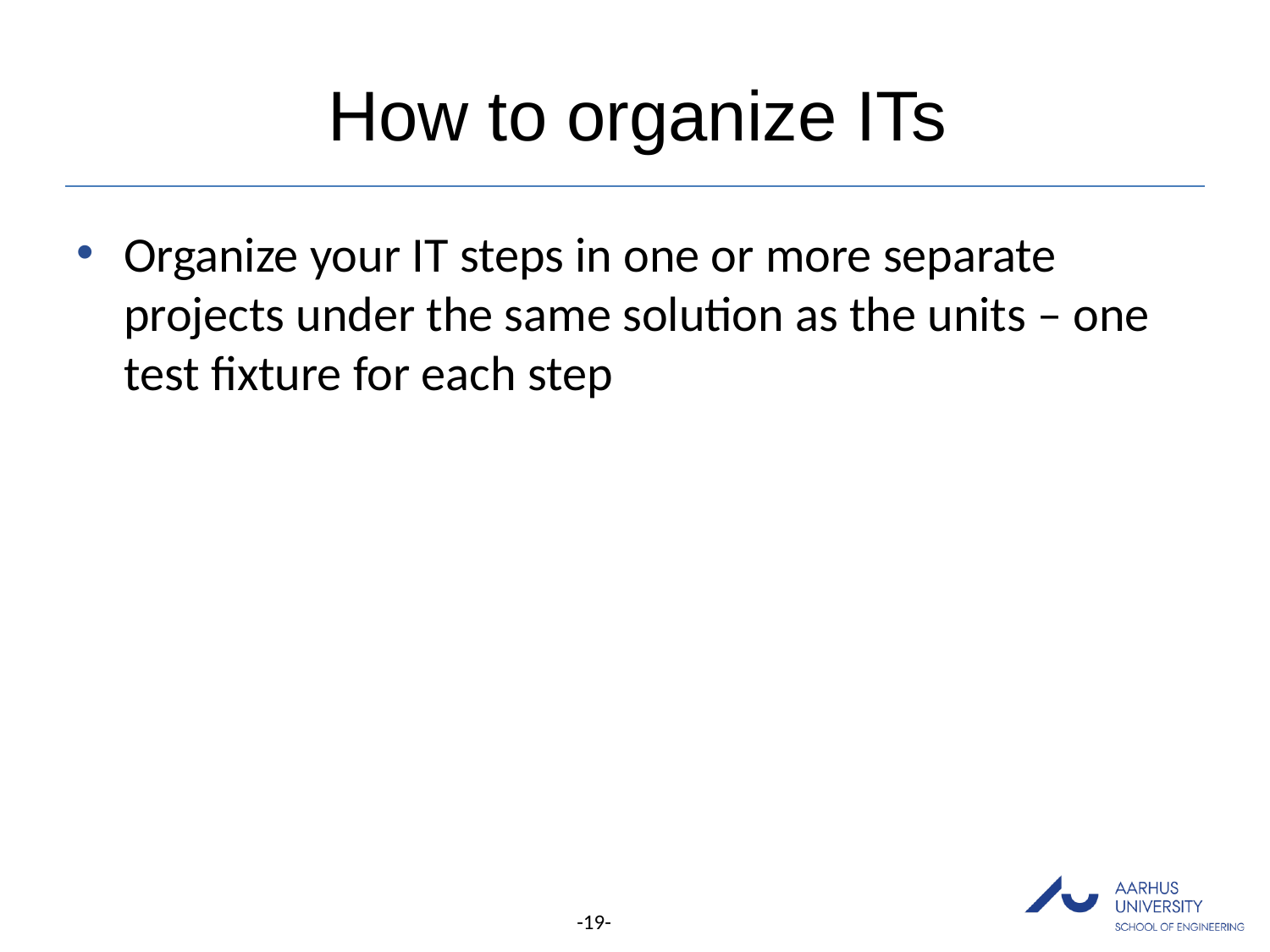

# How to organize ITs
Organize your IT steps in one or more separate projects under the same solution as the units – one test fixture for each step